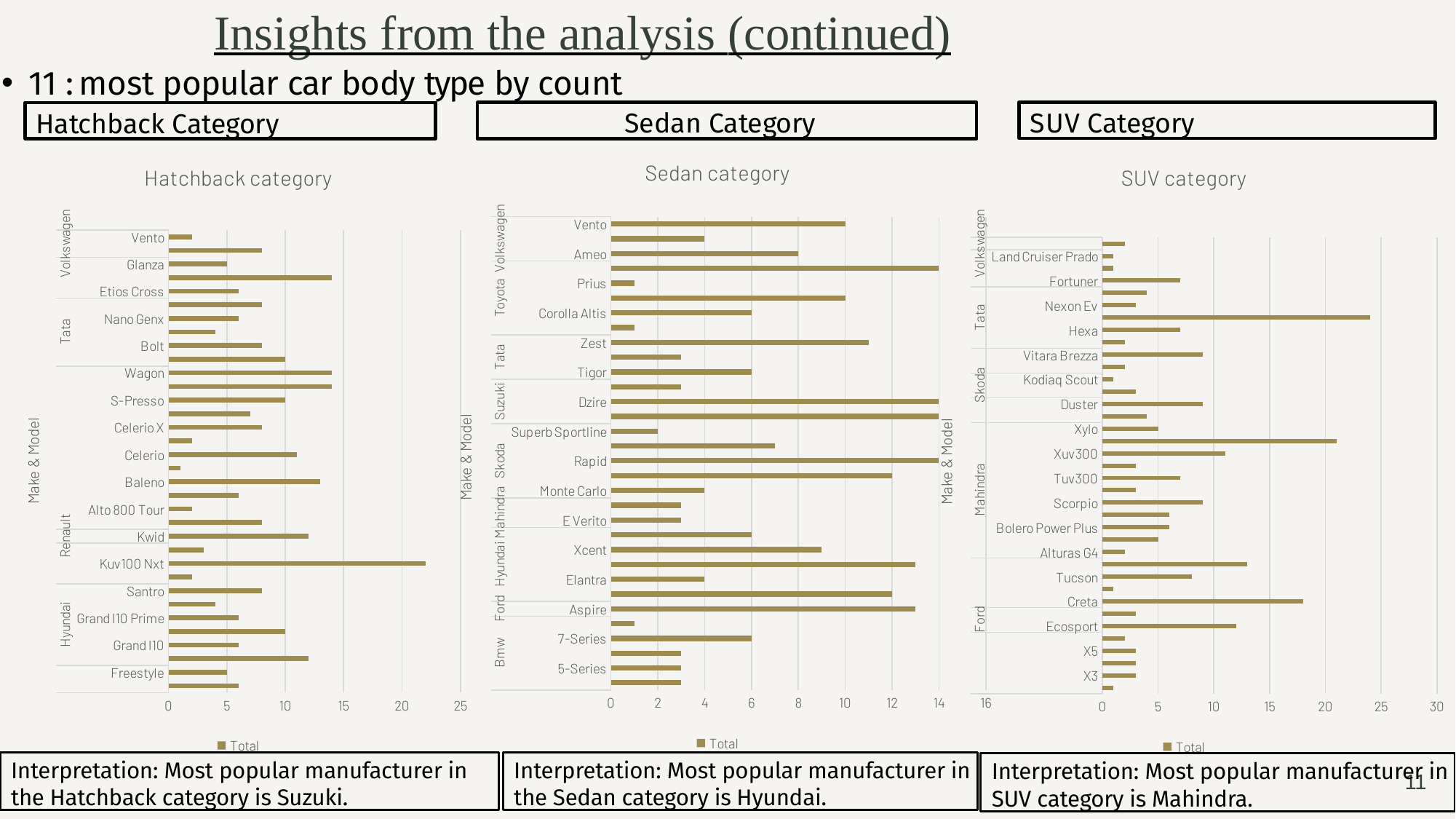

# Insights from the analysis (continued)
11 : most popular car body type by count
SUV Category
Sedan Category
Hatchback Category

### Chart: Sedan category

| Category | Total |
|---|---|
| 3-Series | 3.0 |
| 5-Series | 3.0 |
| 6-Series | 3.0 |
| 7-Series | 6.0 |
| M5 | 1.0 |
| Aspire | 13.0 |
| Aura | 12.0 |
| Elantra | 4.0 |
| Verna | 13.0 |
| Xcent | 9.0 |
| Xcent Prime | 6.0 |
| E Verito | 3.0 |
| Verito | 3.0 |
| Monte Carlo | 4.0 |
| Octavia | 12.0 |
| Rapid | 14.0 |
| Superb | 7.0 |
| Superb Sportline | 2.0 |
| Ciaz | 14.0 |
| Dzire | 14.0 |
| Dzire Tour | 3.0 |
| Tigor | 6.0 |
| Tigor Ev | 3.0 |
| Zest | 11.0 |
| Camry | 1.0 |
| Corolla Altis | 6.0 |
| Platinum Etios | 10.0 |
| Prius | 1.0 |
| Yaris | 14.0 |
| Ameo | 8.0 |
| Passat | 4.0 |
| Vento | 10.0 |

### Chart: Hatchback category

| Category | Total |
|---|---|
| Figo | 6.0 |
| Freestyle | 5.0 |
| Elite I20 | 12.0 |
| Grand I10 | 6.0 |
| Grand I10 Nios | 10.0 |
| Grand I10 Prime | 6.0 |
| I20 Active | 4.0 |
| Santro | 8.0 |
| E2O Plus | 2.0 |
| Kuv100 Nxt | 22.0 |
| Verito Vibe | 3.0 |
| Kwid | 12.0 |
| Alto | 8.0 |
| Alto 800 Tour | 2.0 |
| Alto K10 | 6.0 |
| Baleno | 13.0 |
| Baleno Rs | 1.0 |
| Celerio | 11.0 |
| Celerio Tour | 2.0 |
| Celerio X | 8.0 |
| Ignis | 7.0 |
| S-Presso | 10.0 |
| Swift | 14.0 |
| Wagon | 14.0 |
| Altroz | 10.0 |
| Bolt | 8.0 |
| Harrier | 4.0 |
| Nano Genx | 6.0 |
| Tiago | 8.0 |
| Etios Cross | 6.0 |
| Etios Liva | 14.0 |
| Glanza | 5.0 |
| Polo | 8.0 |
| Vento | 2.0 |

### Chart: SUV category

| Category | Total |
|---|---|
| X1 | 1.0 |
| X3 | 3.0 |
| X4 | 3.0 |
| X5 | 3.0 |
| X7 | 2.0 |
| Ecosport | 12.0 |
| Endeavour | 3.0 |
| Creta | 18.0 |
| Kona Electric | 1.0 |
| Tucson | 8.0 |
| Venue | 13.0 |
| Alturas G4 | 2.0 |
| Bolero | 5.0 |
| Bolero Power Plus | 6.0 |
| Nuvosport | 6.0 |
| Scorpio | 9.0 |
| Thar | 3.0 |
| Tuv300 | 7.0 |
| Tuv300 Plus | 3.0 |
| Xuv300 | 11.0 |
| Xuv500 | 21.0 |
| Xylo | 5.0 |
| Captur | 4.0 |
| Duster | 9.0 |
| Kodiaq | 3.0 |
| Kodiaq Scout | 1.0 |
| Gypsy | 2.0 |
| Vitara Brezza | 9.0 |
| Harrier | 2.0 |
| Hexa | 7.0 |
| Nexon | 24.0 |
| Nexon Ev | 3.0 |
| Safari Storme | 4.0 |
| Fortuner | 7.0 |
| Land Cruiser | 1.0 |
| Land Cruiser Prado | 1.0 |
| Tiguan | 2.0 |
Interpretation: Most popular manufacturer in the Sedan category is Hyundai.
Interpretation: Most popular manufacturer in the Hatchback category is Suzuki.
Interpretation: Most popular manufacturer in SUV category is Mahindra.
11